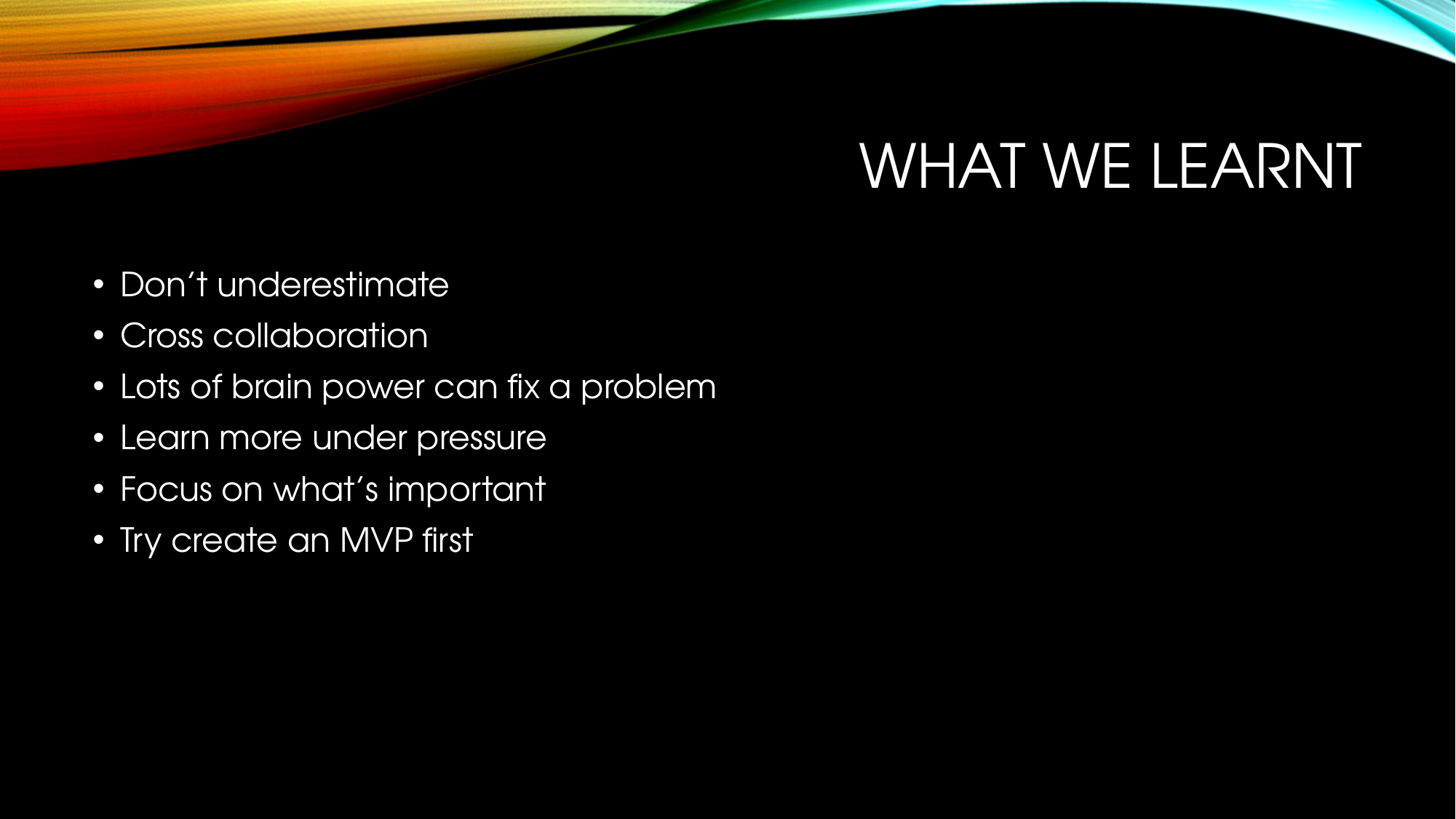

# What we learnt
Don’t underestimate
Cross collaboration
Lots of brain power can fix a problem
Learn more under pressure
Focus on what’s important
Try create an MVP first